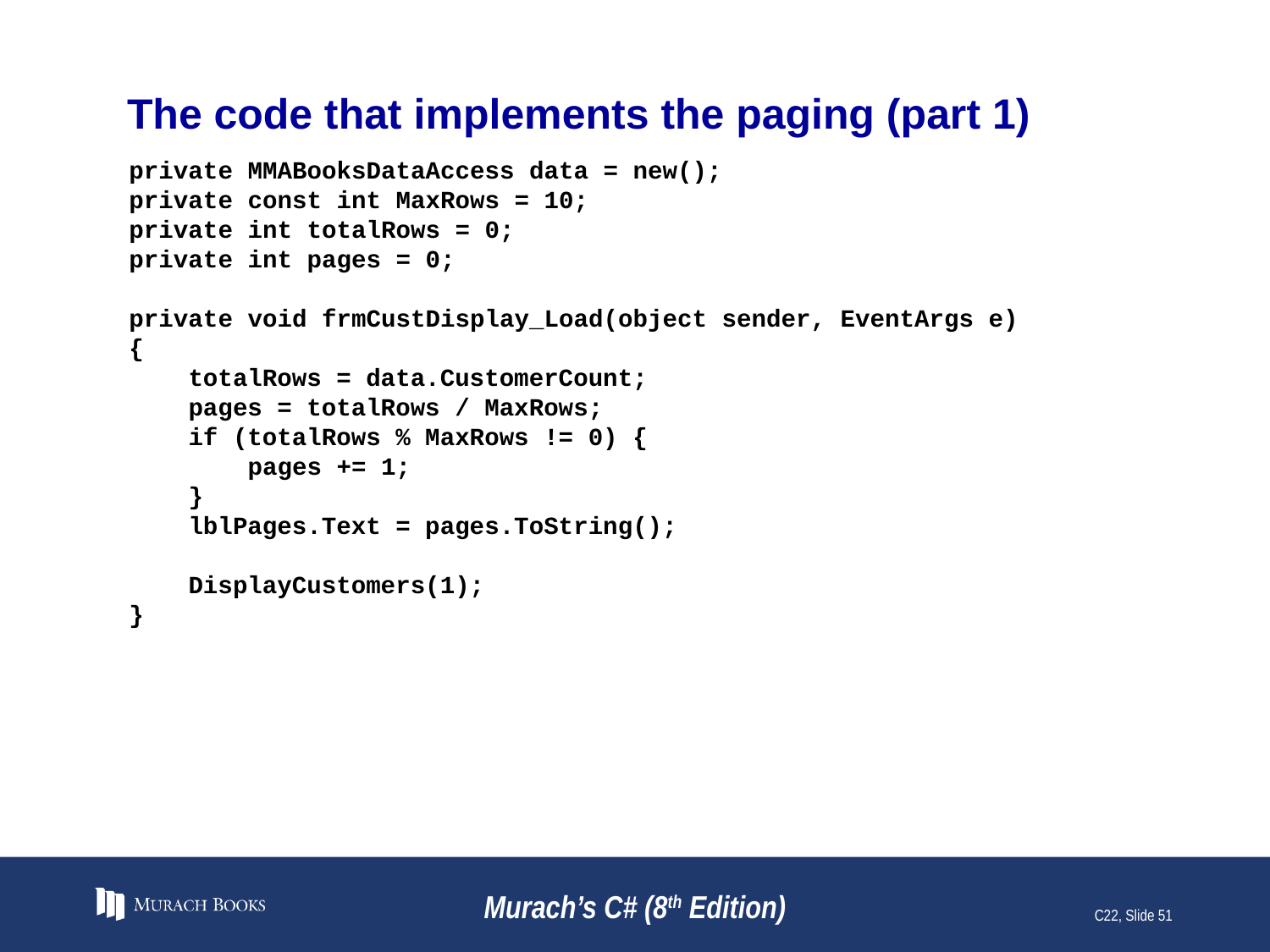

# The code that implements the paging (part 1)
private MMABooksDataAccess data = new();
private const int MaxRows = 10;
private int totalRows = 0;
private int pages = 0;

private void frmCustDisplay_Load(object sender, EventArgs e)
{
    totalRows = data.CustomerCount;
    pages = totalRows / MaxRows;
    if (totalRows % MaxRows != 0) {
        pages += 1;
    }
    lblPages.Text = pages.ToString();

    DisplayCustomers(1);
}

Murach’s C# (8th Edition)

C22, Slide 51